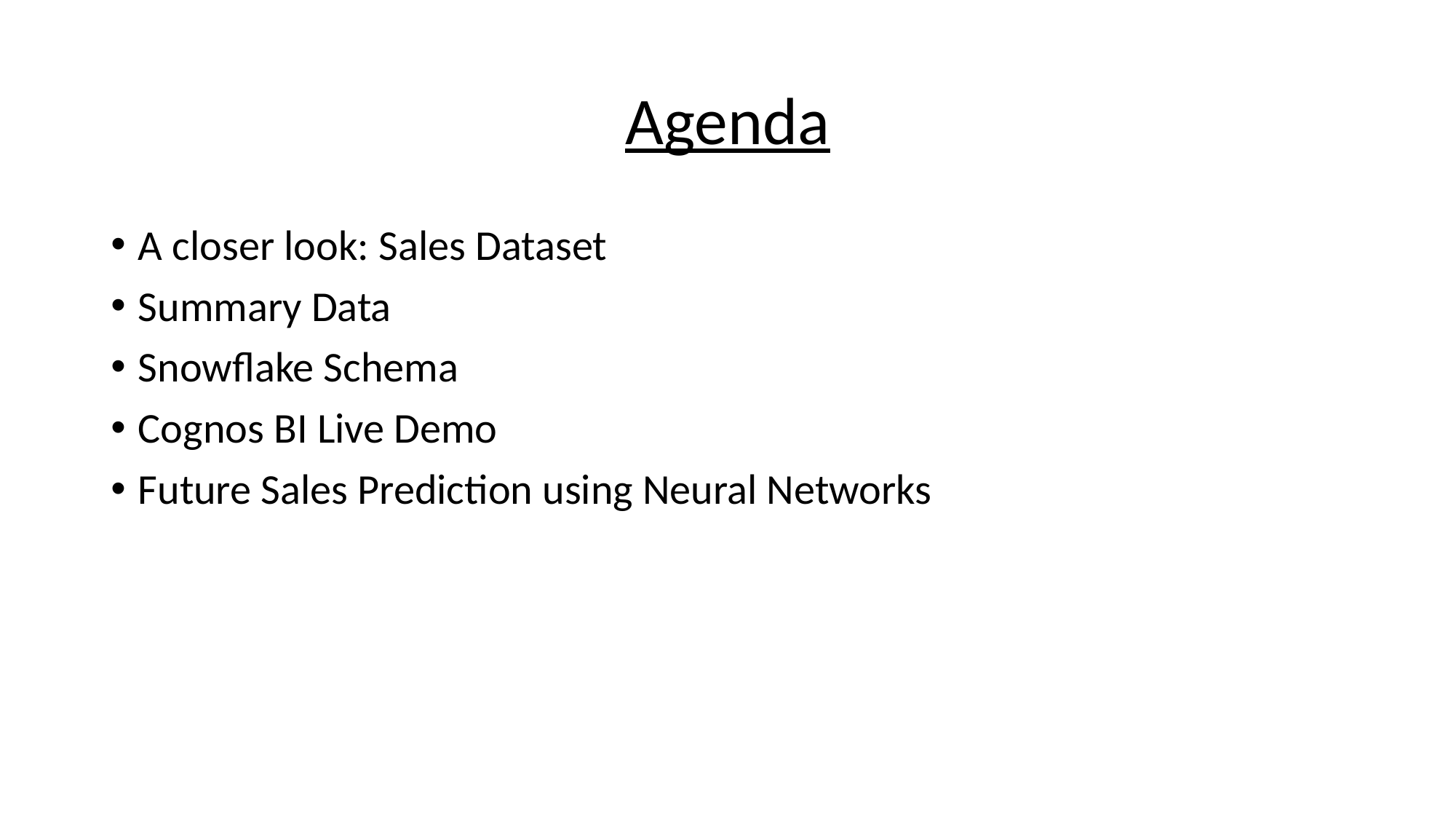

# Agenda
A closer look: Sales Dataset
Summary Data
Snowflake Schema
Cognos BI Live Demo
Future Sales Prediction using Neural Networks